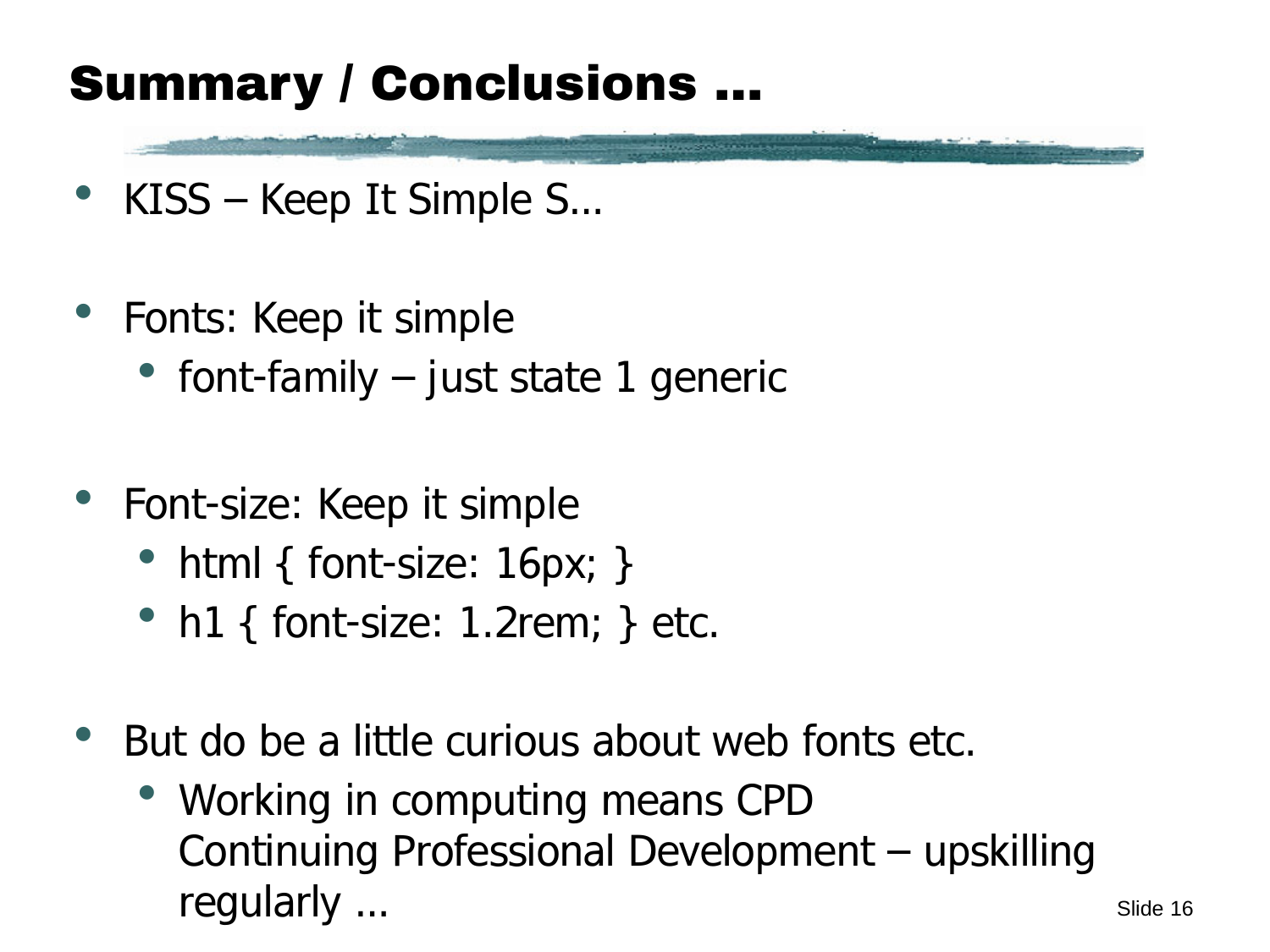

# Summary / Conclusions …
KISS – Keep It Simple S…

Fonts: Keep it simple
font-family – just state 1 generic

Font-size: Keep it simple
html { font-size: 16px; }
h1 { font-size: 1.2rem; } etc.

But do be a little curious about web fonts etc.
Working in computing means CPD
Continuing Professional Development – upskilling regularly …
Slide 16